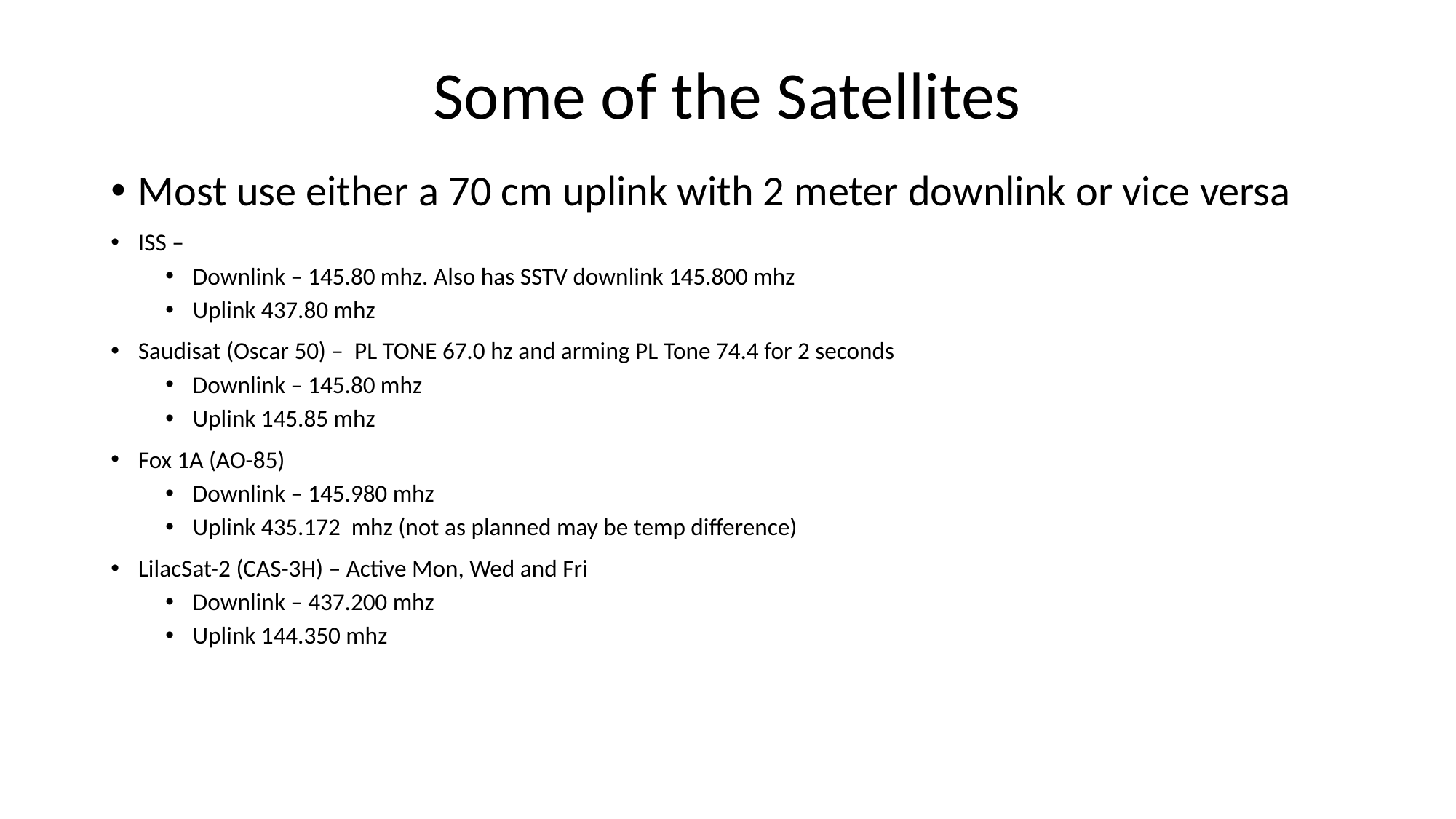

# Some of the Satellites
Most use either a 70 cm uplink with 2 meter downlink or vice versa
ISS –
Downlink – 145.80 mhz. Also has SSTV downlink 145.800 mhz
Uplink 437.80 mhz
Saudisat (Oscar 50) –  PL TONE 67.0 hz and arming PL Tone 74.4 for 2 seconds
Downlink – 145.80 mhz
Uplink 145.85 mhz
Fox 1A (AO-85)
Downlink – 145.980 mhz
Uplink 435.172  mhz (not as planned may be temp difference)
LilacSat-2 (CAS-3H) – Active Mon, Wed and Fri
Downlink – 437.200 mhz
Uplink 144.350 mhz